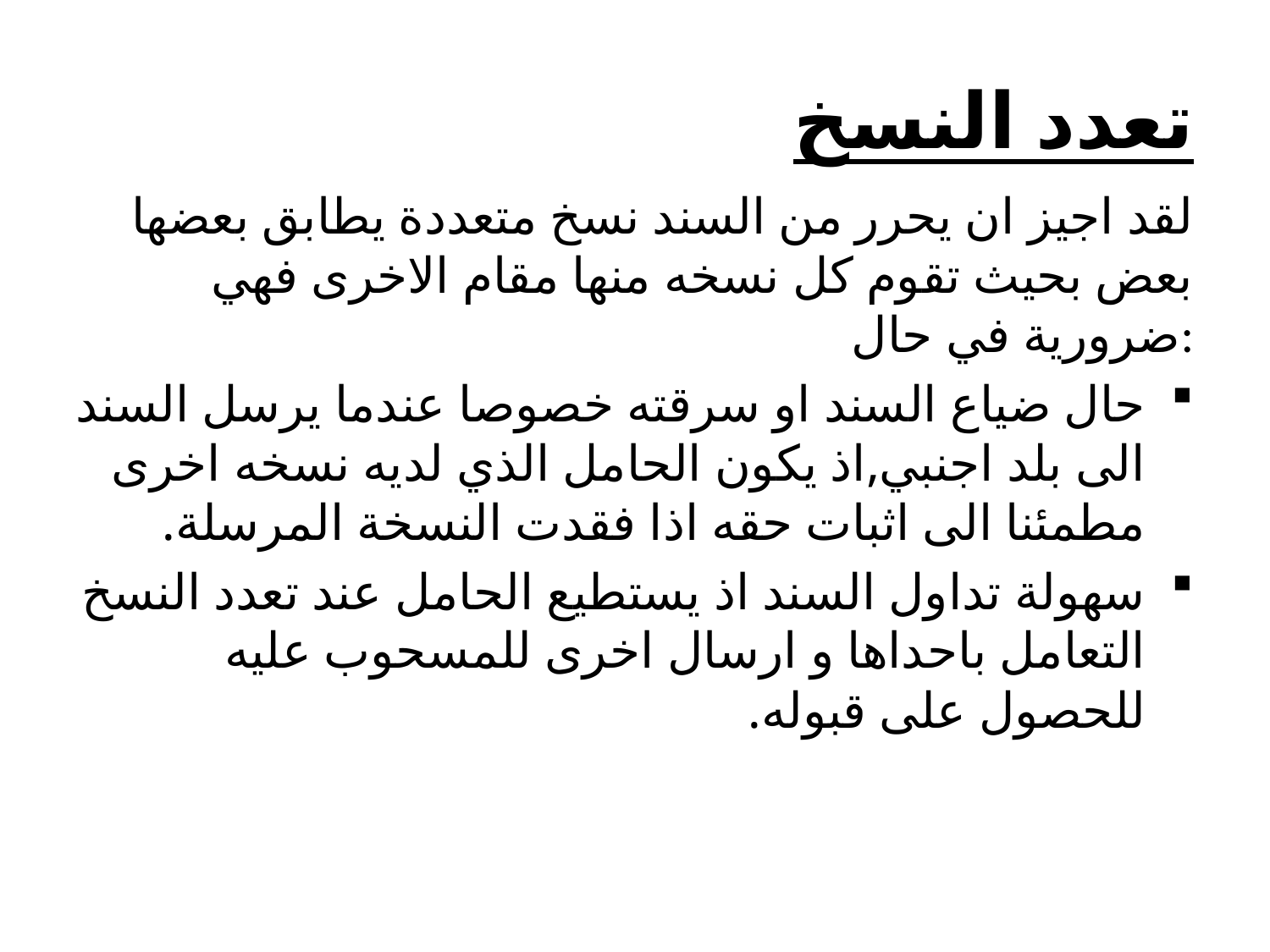

# تعدد النسخ
لقد اجيز ان يحرر من السند نسخ متعددة يطابق بعضها بعض بحيث تقوم كل نسخه منها مقام الاخرى فهي ضرورية في حال:
حال ضياع السند او سرقته خصوصا عندما يرسل السند الى بلد اجنبي,اذ يكون الحامل الذي لديه نسخه اخرى مطمئنا الى اثبات حقه اذا فقدت النسخة المرسلة.
سهولة تداول السند اذ يستطيع الحامل عند تعدد النسخ التعامل باحداها و ارسال اخرى للمسحوب عليه للحصول على قبوله.